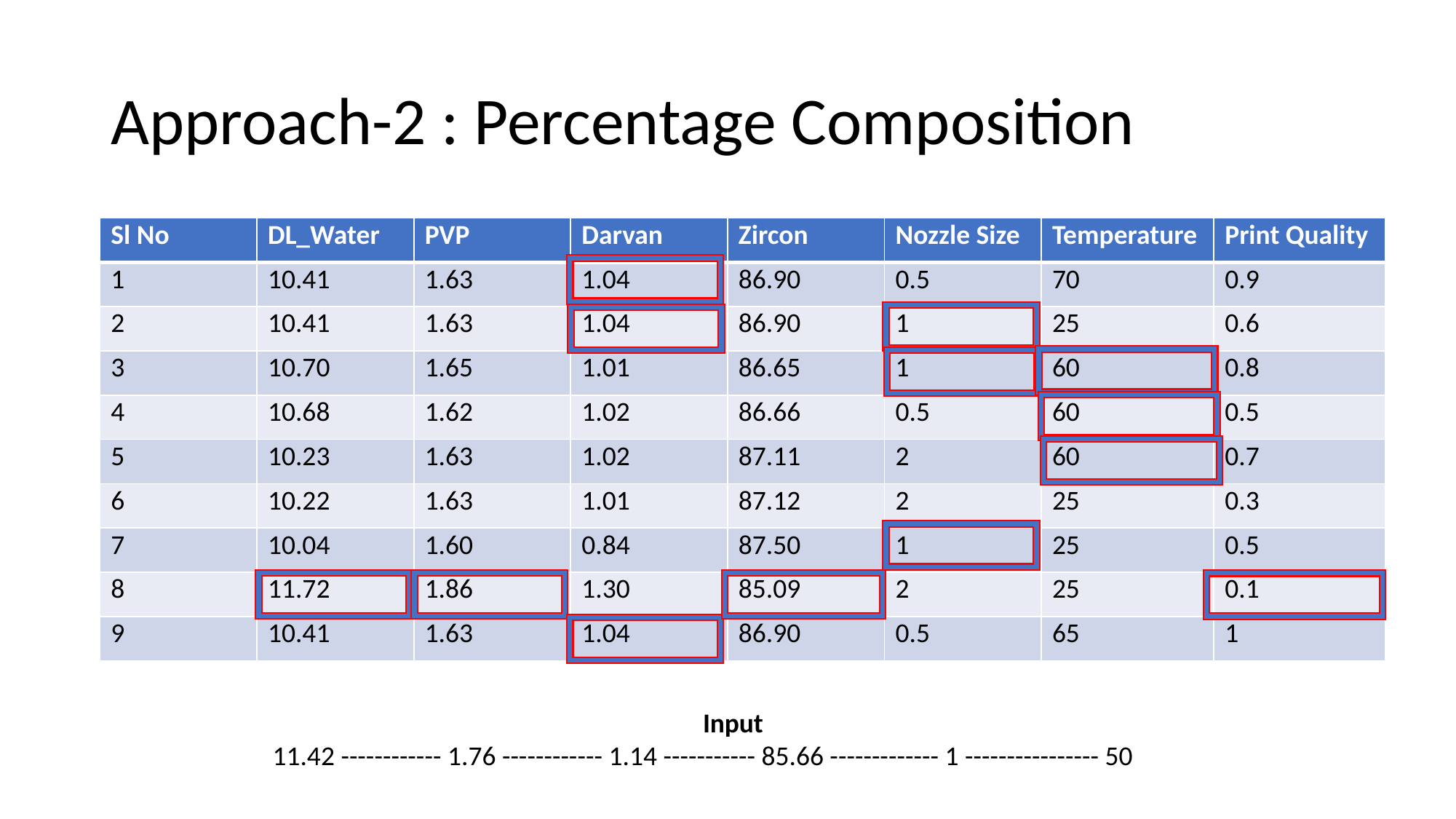

# Approach-2 : Percentage Composition
| Sl No | DL\_Water | PVP | Darvan | Zircon | Nozzle Size | Temperature | Print Quality |
| --- | --- | --- | --- | --- | --- | --- | --- |
| 1 | 10.41 | 1.63 | 1.04 | 86.90 | 0.5 | 70 | 0.9 |
| 2 | 10.41 | 1.63 | 1.04 | 86.90 | 1 | 25 | 0.6 |
| 3 | 10.70 | 1.65 | 1.01 | 86.65 | 1 | 60 | 0.8 |
| 4 | 10.68 | 1.62 | 1.02 | 86.66 | 0.5 | 60 | 0.5 |
| 5 | 10.23 | 1.63 | 1.02 | 87.11 | 2 | 60 | 0.7 |
| 6 | 10.22 | 1.63 | 1.01 | 87.12 | 2 | 25 | 0.3 |
| 7 | 10.04 | 1.60 | 0.84 | 87.50 | 1 | 25 | 0.5 |
| 8 | 11.72 | 1.86 | 1.30 | 85.09 | 2 | 25 | 0.1 |
| 9 | 10.41 | 1.63 | 1.04 | 86.90 | 0.5 | 65 | 1 |

				Input
 11.42 ------------ 1.76 ------------ 1.14 ----------- 85.66 ------------- 1 ---------------- 50